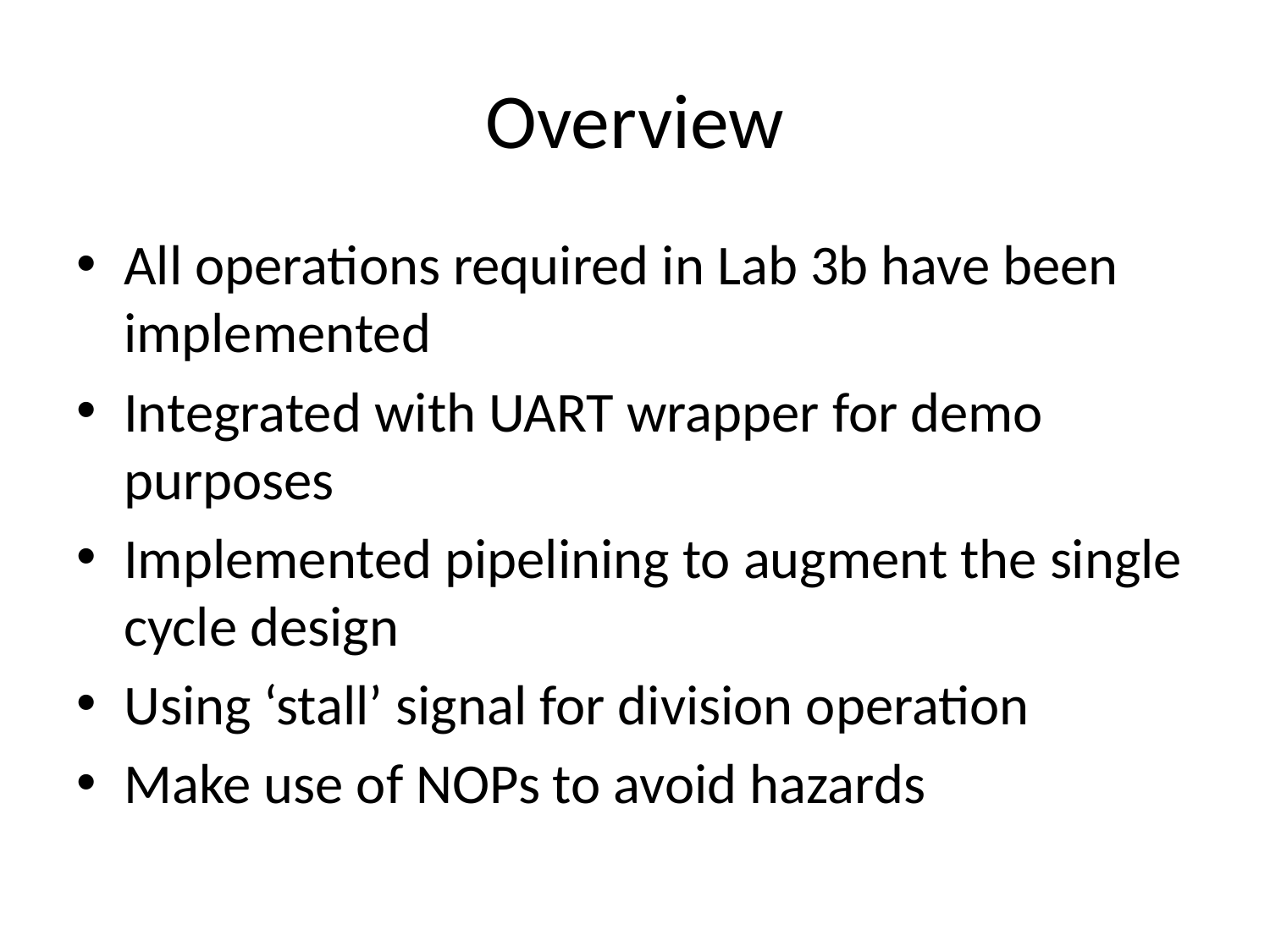

# Overview
All operations required in Lab 3b have been implemented
Integrated with UART wrapper for demo purposes
Implemented pipelining to augment the single cycle design
Using ‘stall’ signal for division operation
Make use of NOPs to avoid hazards